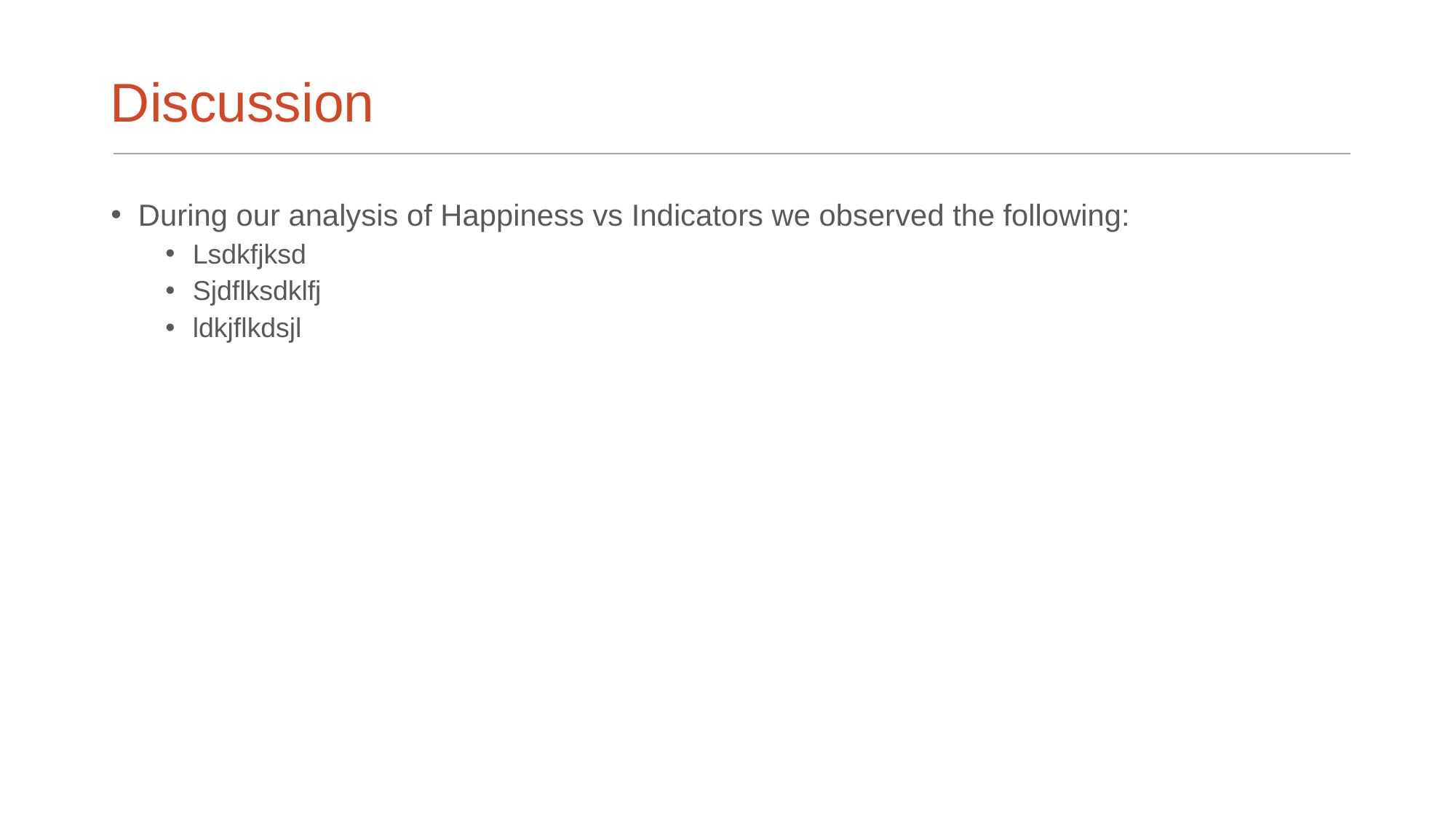

# Discussion
During our analysis of Happiness vs Indicators we observed the following:
Lsdkfjksd
Sjdflksdklfj
ldkjflkdsjl